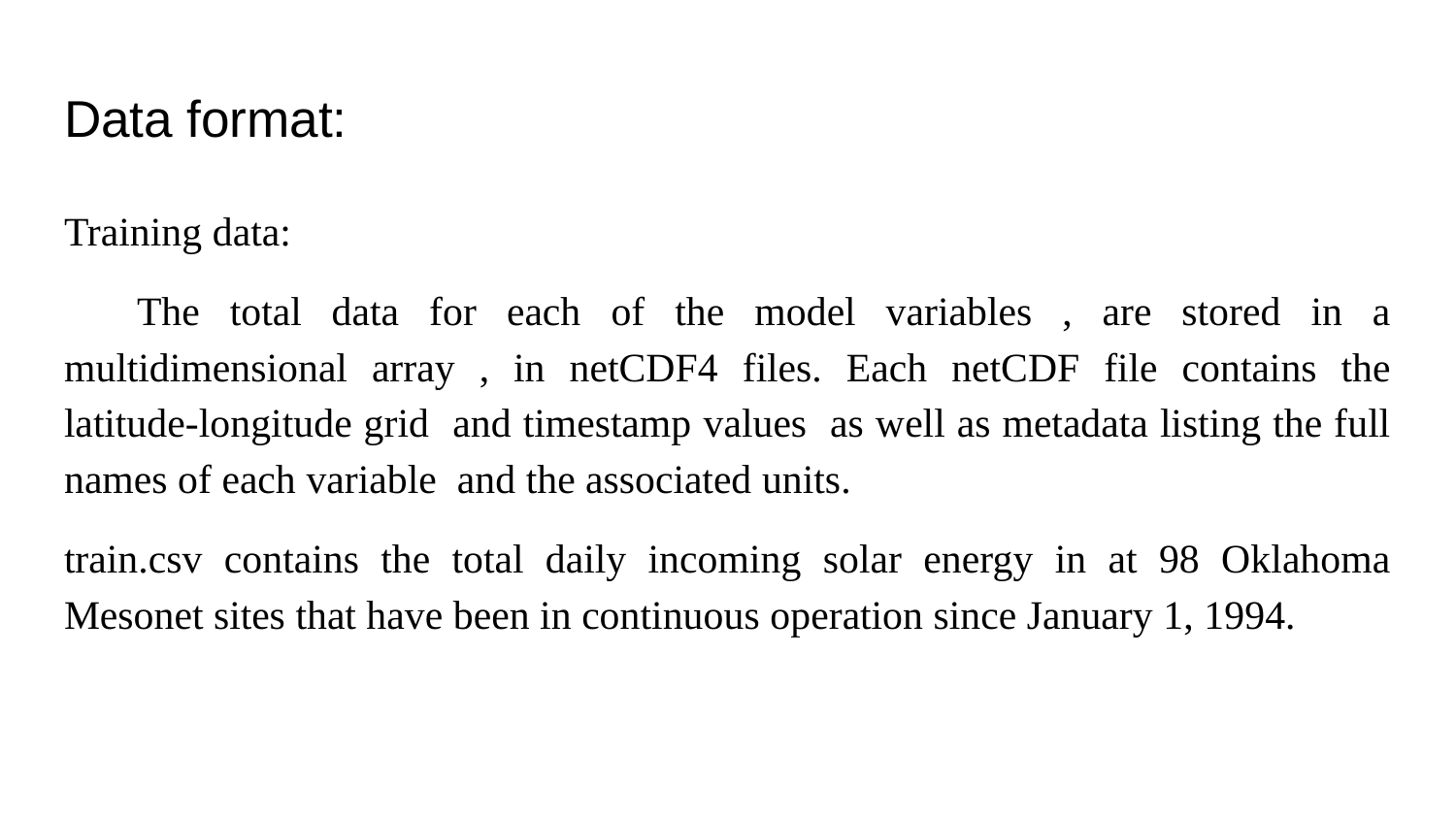

# Data format:
Training data:
The total data for each of the model variables , are stored in a multidimensional array , in netCDF4 files. Each netCDF file contains the latitude-longitude grid  and timestamp values  as well as metadata listing the full names of each variable  and the associated units.
train.csv contains the total daily incoming solar energy in at 98 Oklahoma Mesonet sites that have been in continuous operation since January 1, 1994.